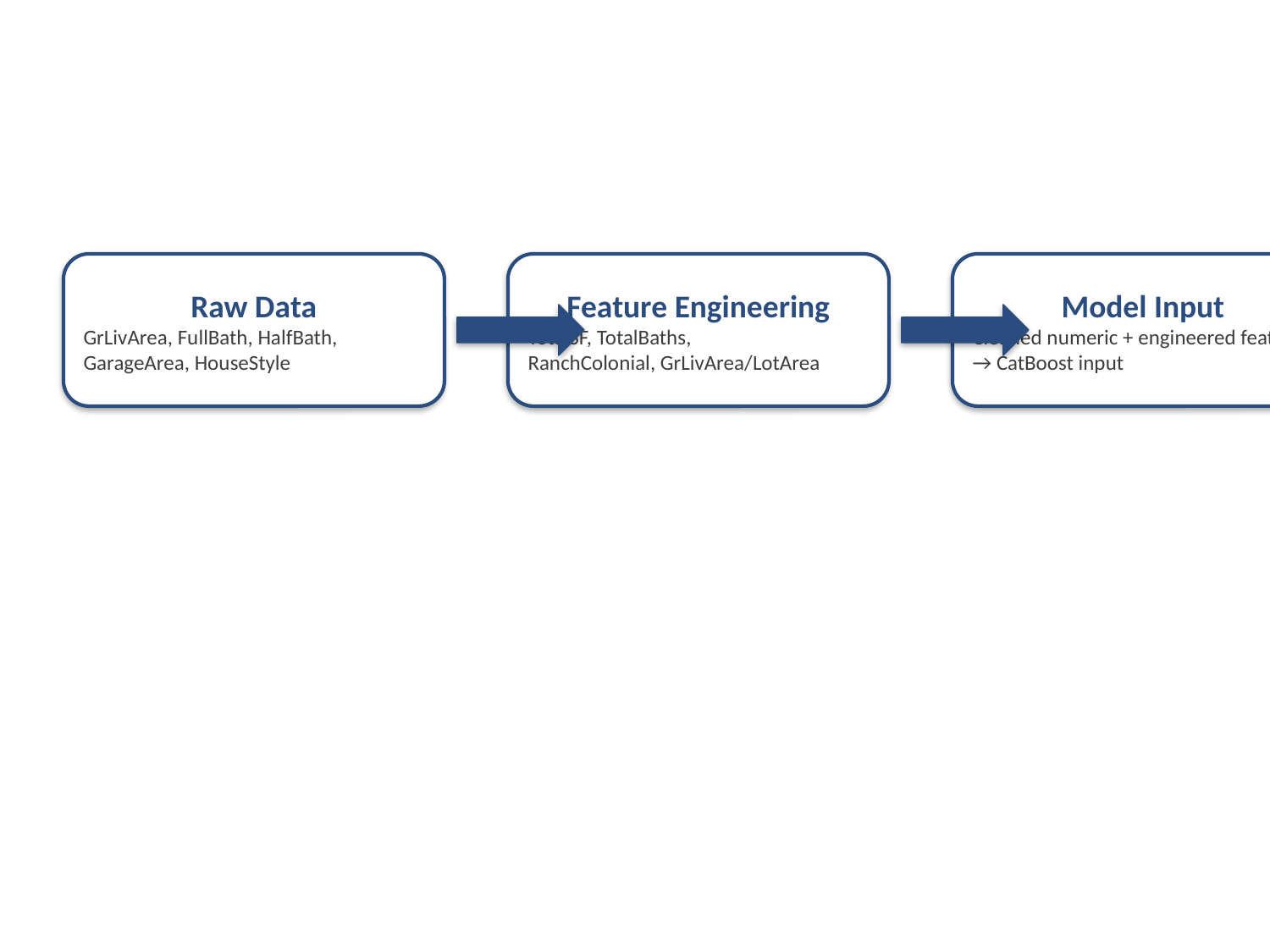

Raw Data
GrLivArea, FullBath, HalfBath,
GarageArea, HouseStyle
Feature Engineering
TotalSF, TotalBaths,
RanchColonial, GrLivArea/LotArea
Model Input
Cleaned numeric + engineered features
→ CatBoost input